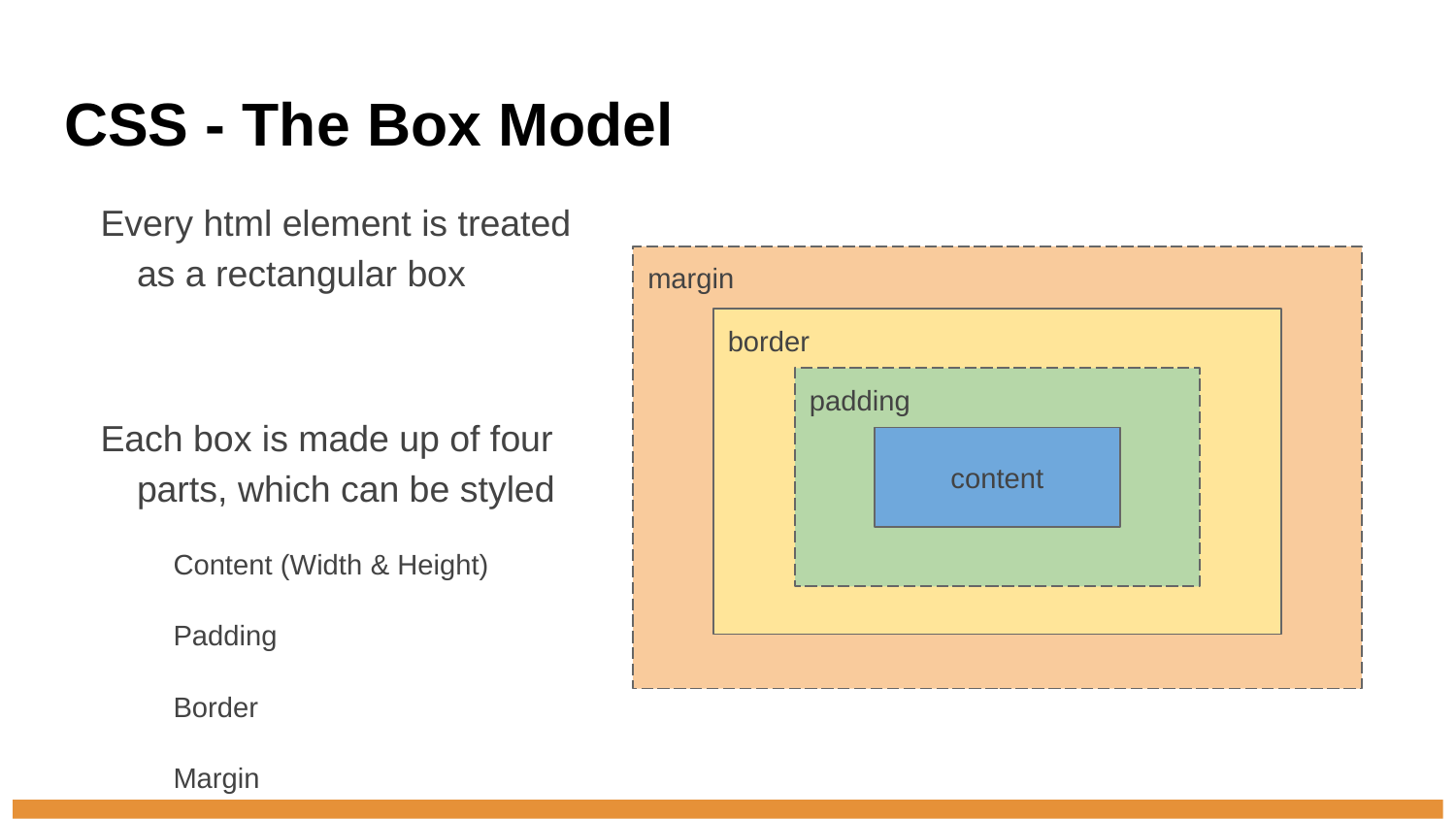

# CSS - The Box Model
Every html element is treated as a rectangular box

Each box is made up of four parts, which can be styled
Content (Width & Height)
Padding
Border
Margin
margin
border
padding
content